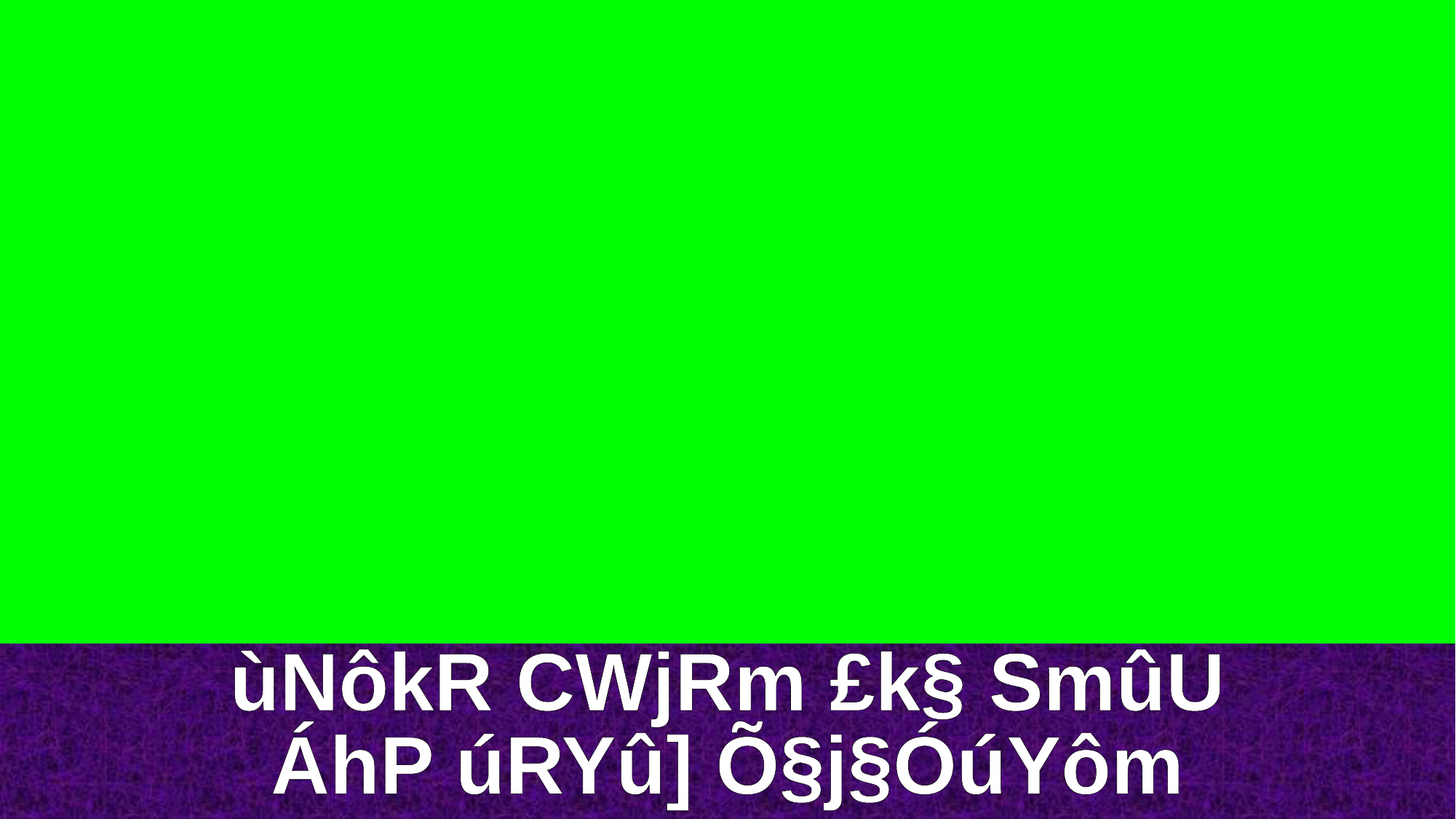

ùNôkR CWjRm £k§ SmûU
ÁhP úRYû] Õ§j§ÓúYôm